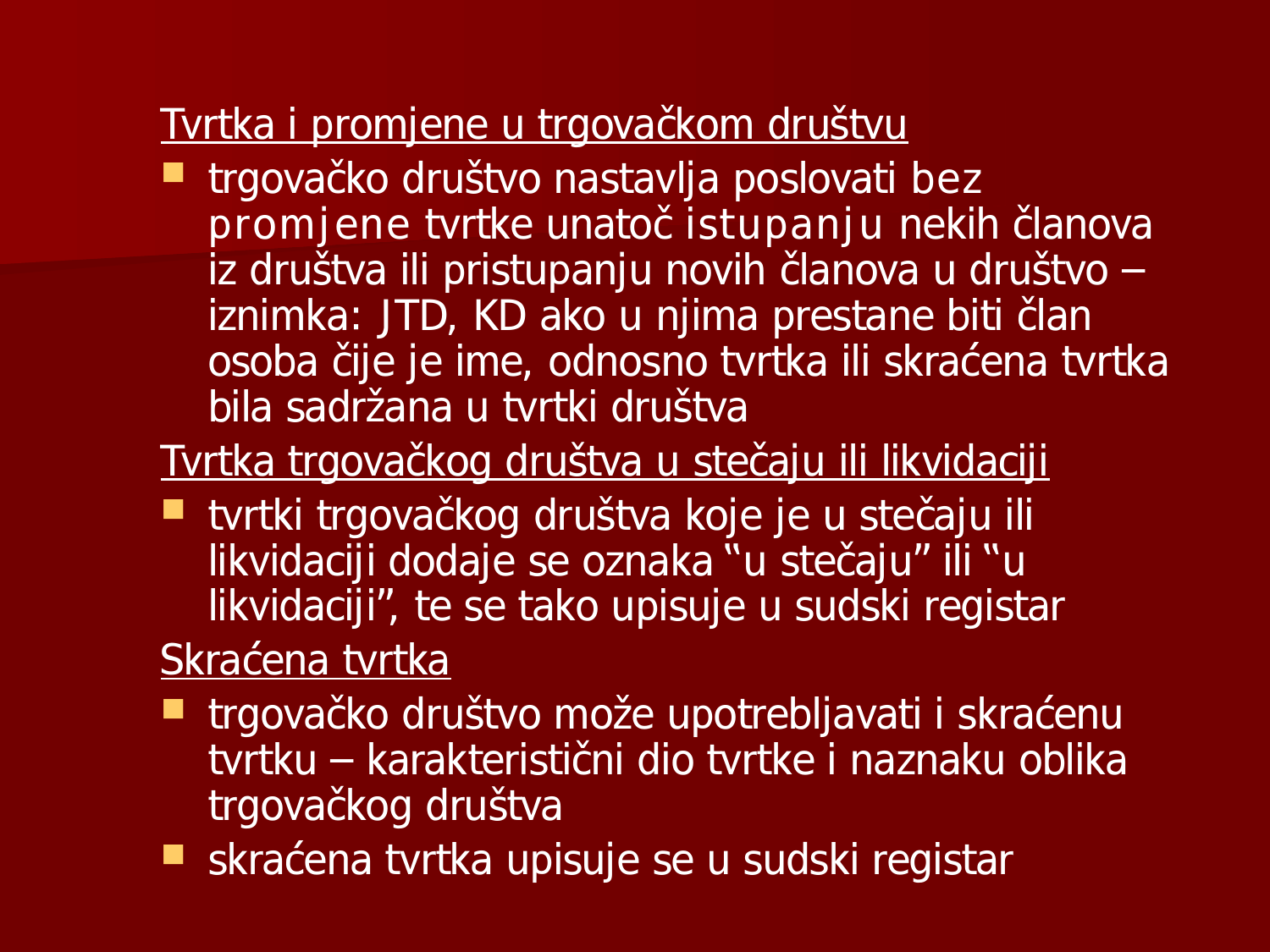

Tvrtka i promjene u trgovačkom društvu
trgovačko društvo nastavlja poslovati bez promjene tvrtke unatoč istupanju nekih članova iz društva ili pristupanju novih članova u društvo – iznimka: JTD, KD ako u njima prestane biti član osoba čije je ime, odnosno tvrtka ili skraćena tvrtka bila sadržana u tvrtki društva
Tvrtka trgovačkog društva u stečaju ili likvidaciji
tvrtki trgovačkog društva koje je u stečaju ili likvidaciji dodaje se oznaka “u stečaju” ili “u likvidaciji”, te se tako upisuje u sudski registar
Skraćena tvrtka
trgovačko društvo može upotrebljavati i skraćenu tvrtku – karakteristični dio tvrtke i naznaku oblika trgovačkog društva
skraćena tvrtka upisuje se u sudski registar